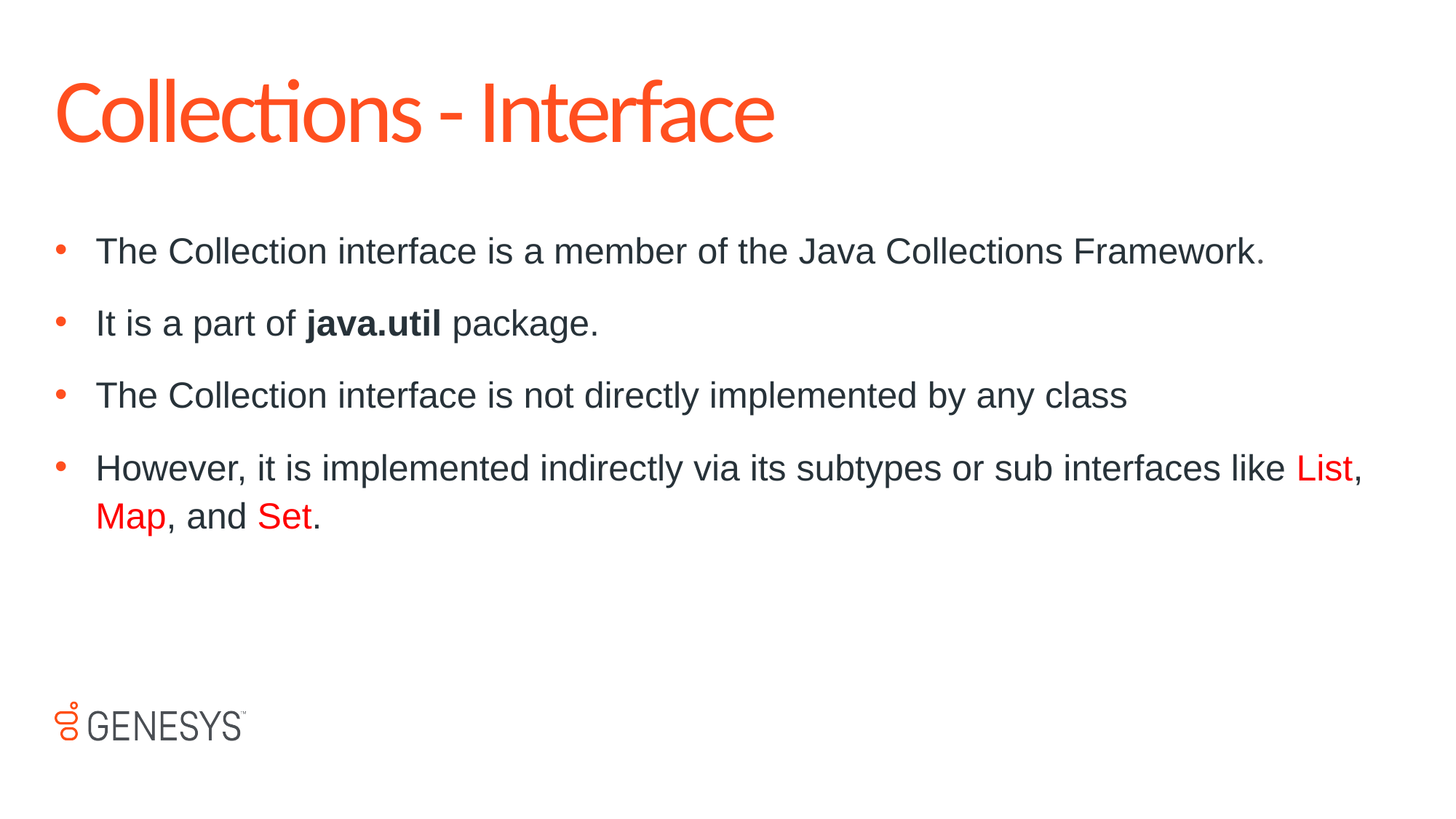

# Collections - Interface
The Collection interface is a member of the Java Collections Framework.
It is a part of java.util package.
The Collection interface is not directly implemented by any class
However, it is implemented indirectly via its subtypes or sub interfaces like List, Map, and Set.